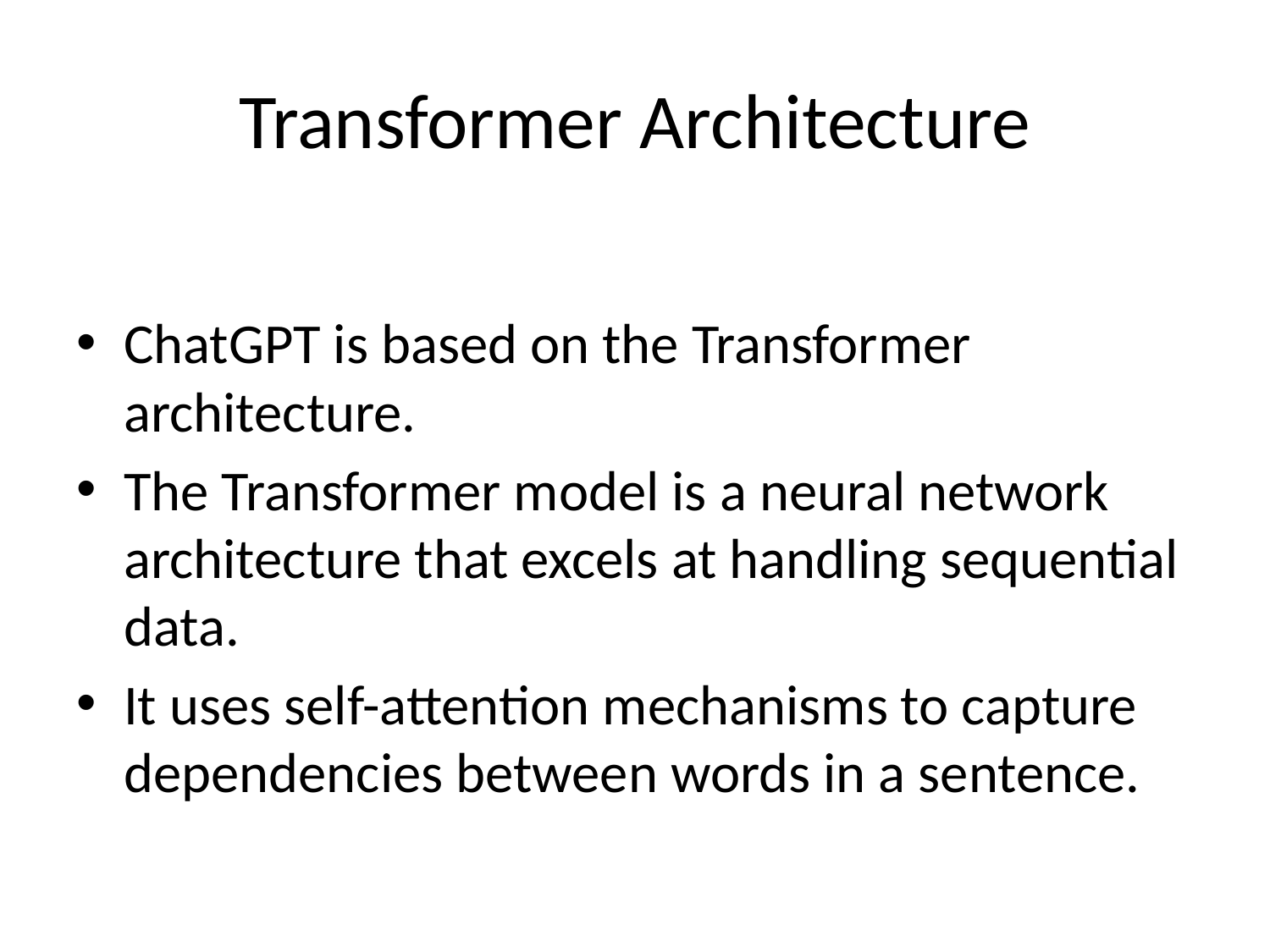

# Transformer Architecture

ChatGPT is based on the Transformer architecture.
The Transformer model is a neural network architecture that excels at handling sequential data.
It uses self-attention mechanisms to capture dependencies between words in a sentence.